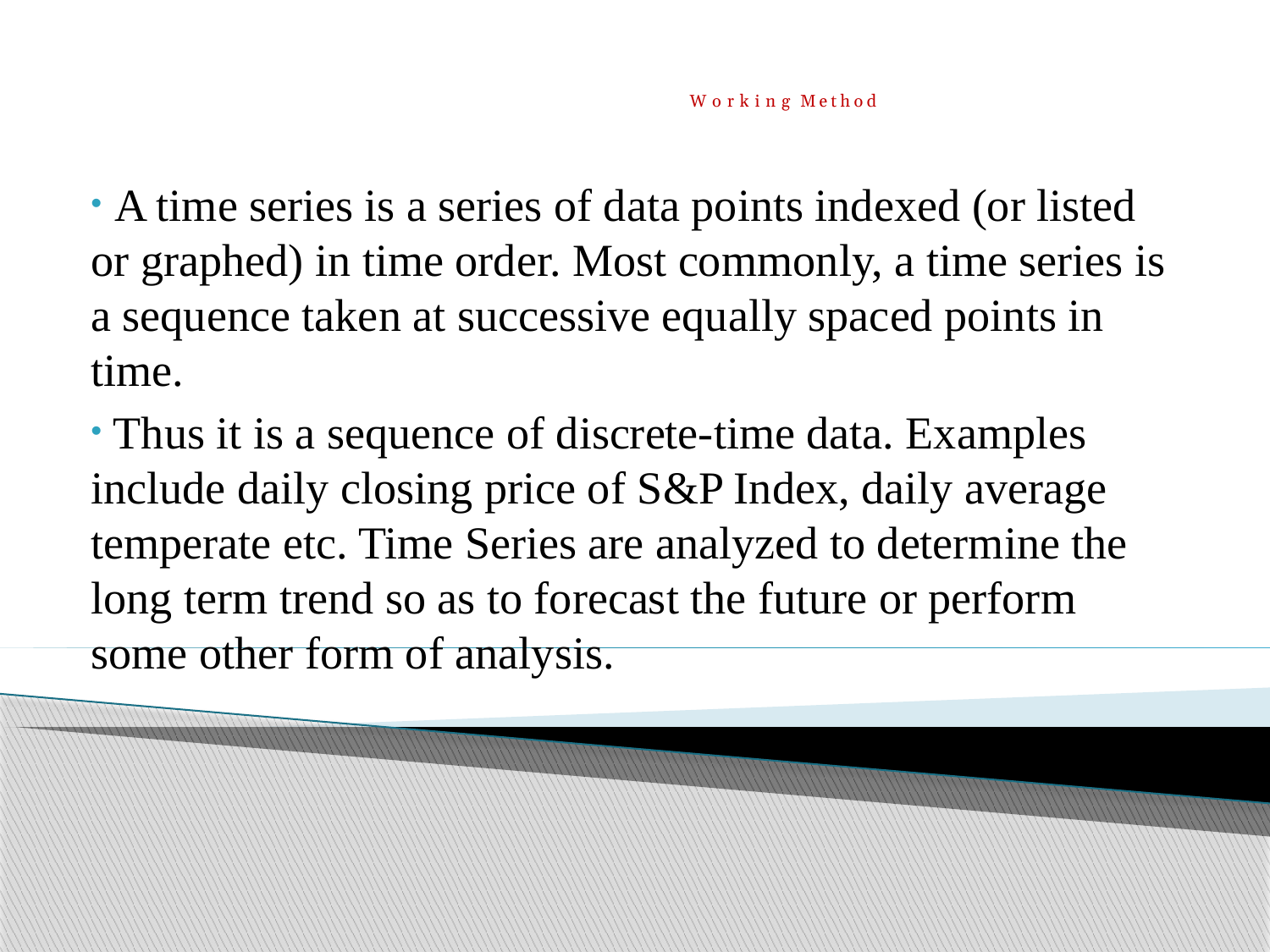

# Working Method
 A time series is a series of data points indexed (or listed or graphed) in time order. Most commonly, a time series is a sequence taken at successive equally spaced points in time.
 Thus it is a sequence of discrete-time data. Examples include daily closing price of S&P Index, daily average temperate etc. Time Series are analyzed to determine the long term trend so as to forecast the future or perform some other form of analysis.